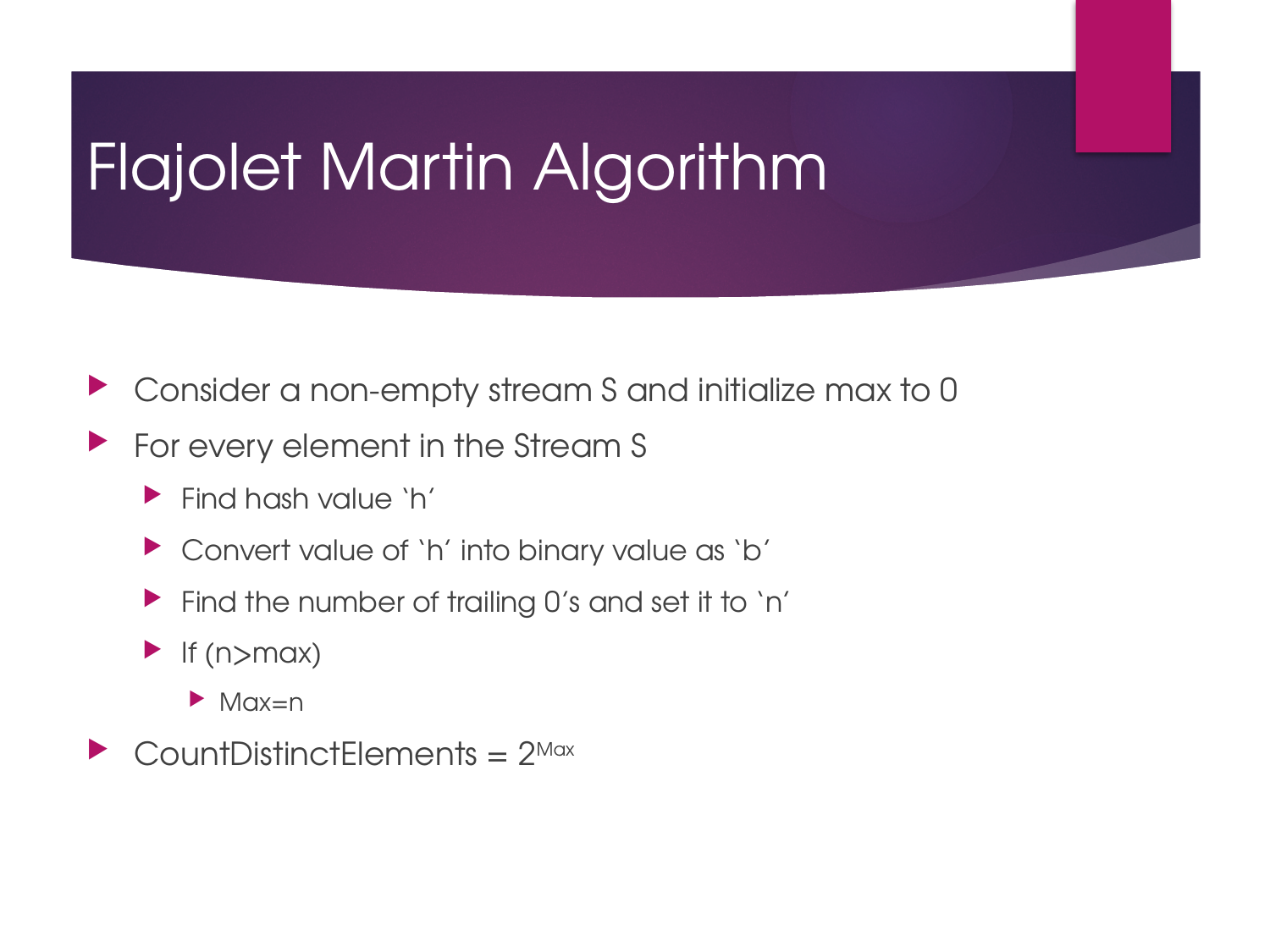

# Flajolet Martin Algorithm
Consider a non-empty stream S and initialize max to 0
For every element in the Stream S
Find hash value ‘h’
Convert value of ‘h’ into binary value as ‘b’
Find the number of trailing 0’s and set it to ‘n’
If (n>max)
Max=n
CountDistinctElements = 2Max